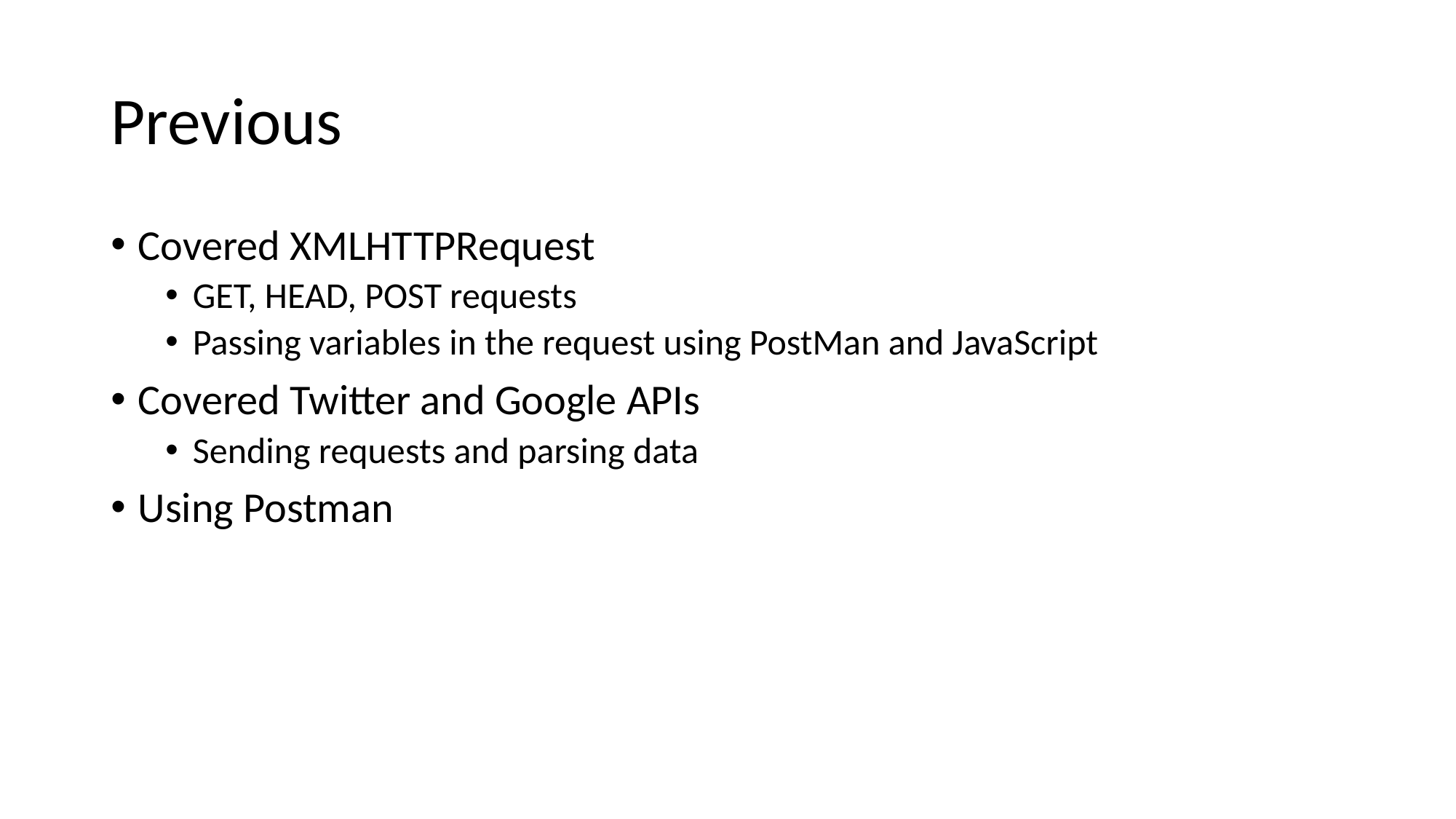

# Previous
Covered XMLHTTPRequest
GET, HEAD, POST requests
Passing variables in the request using PostMan and JavaScript
Covered Twitter and Google APIs
Sending requests and parsing data
Using Postman